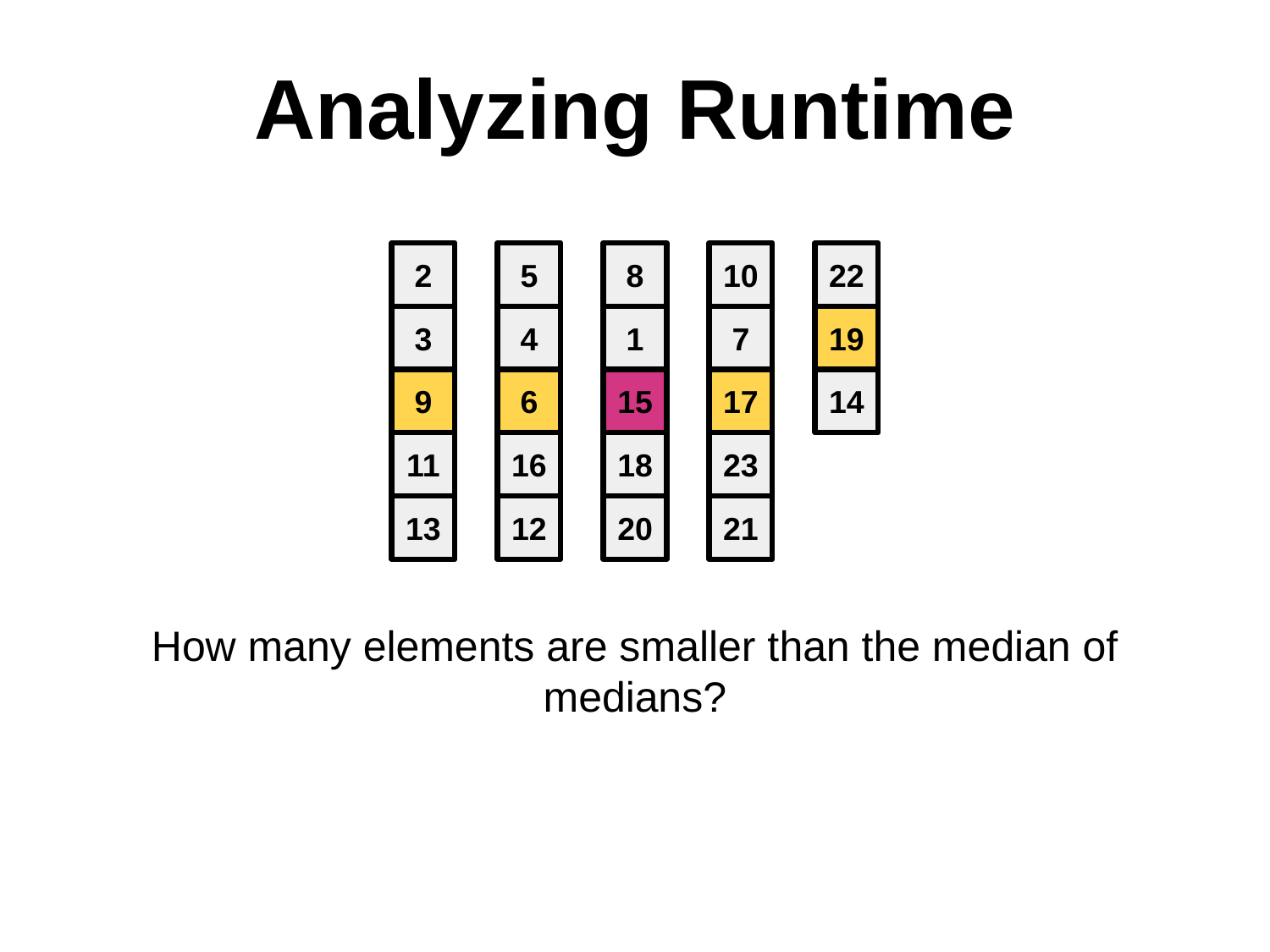

Analyzing Runtime

How many elements are smaller than the median of medians?
2
5
8
10
22
3
4
1
7
19
9
6
15
17
14
11
16
18
23
13
12
20
21